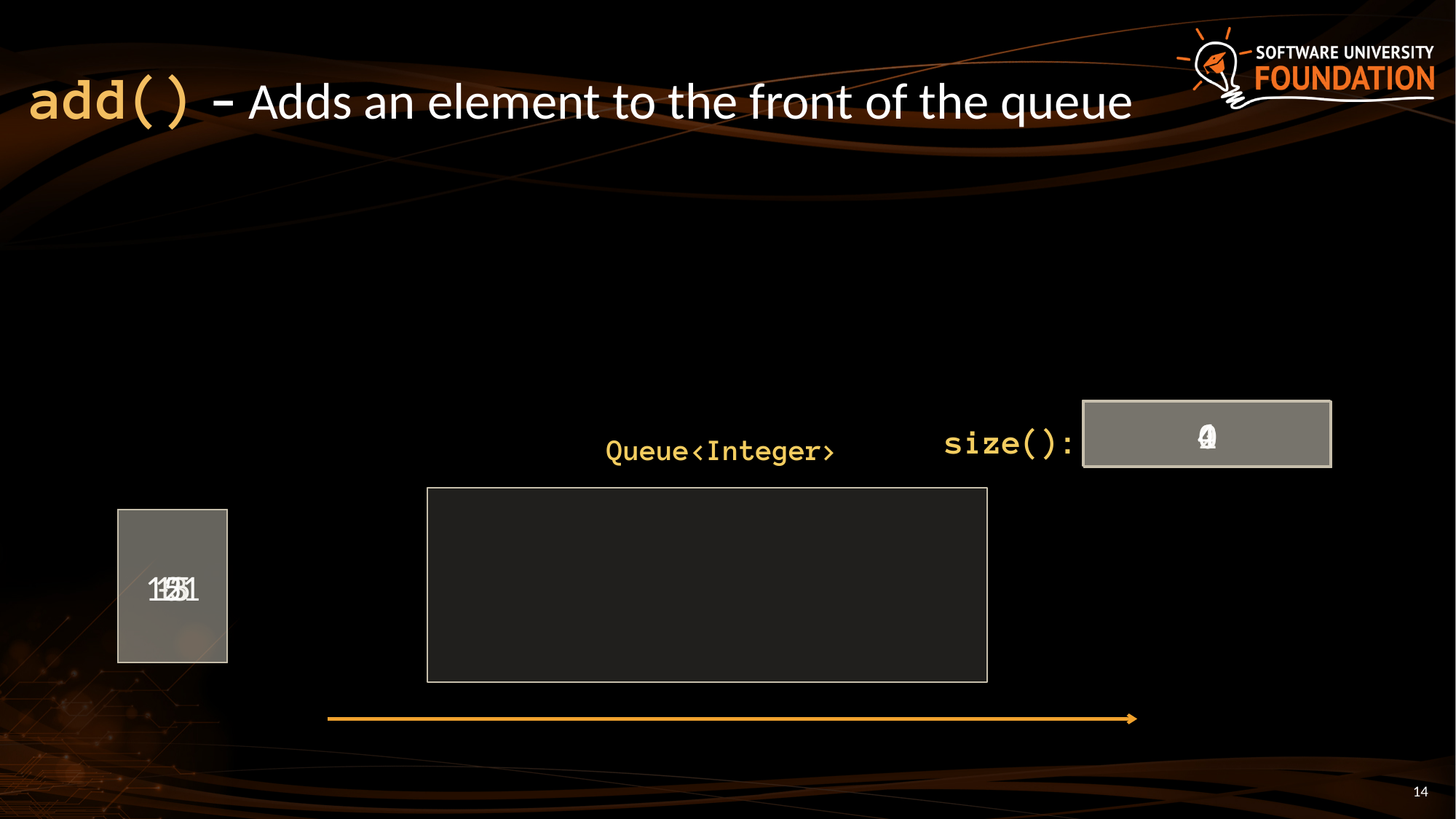

# add() – Adds an element to the front of the queue
4
2
3
1
0
size():
Queue<Integer>

-3

15

121

5

14